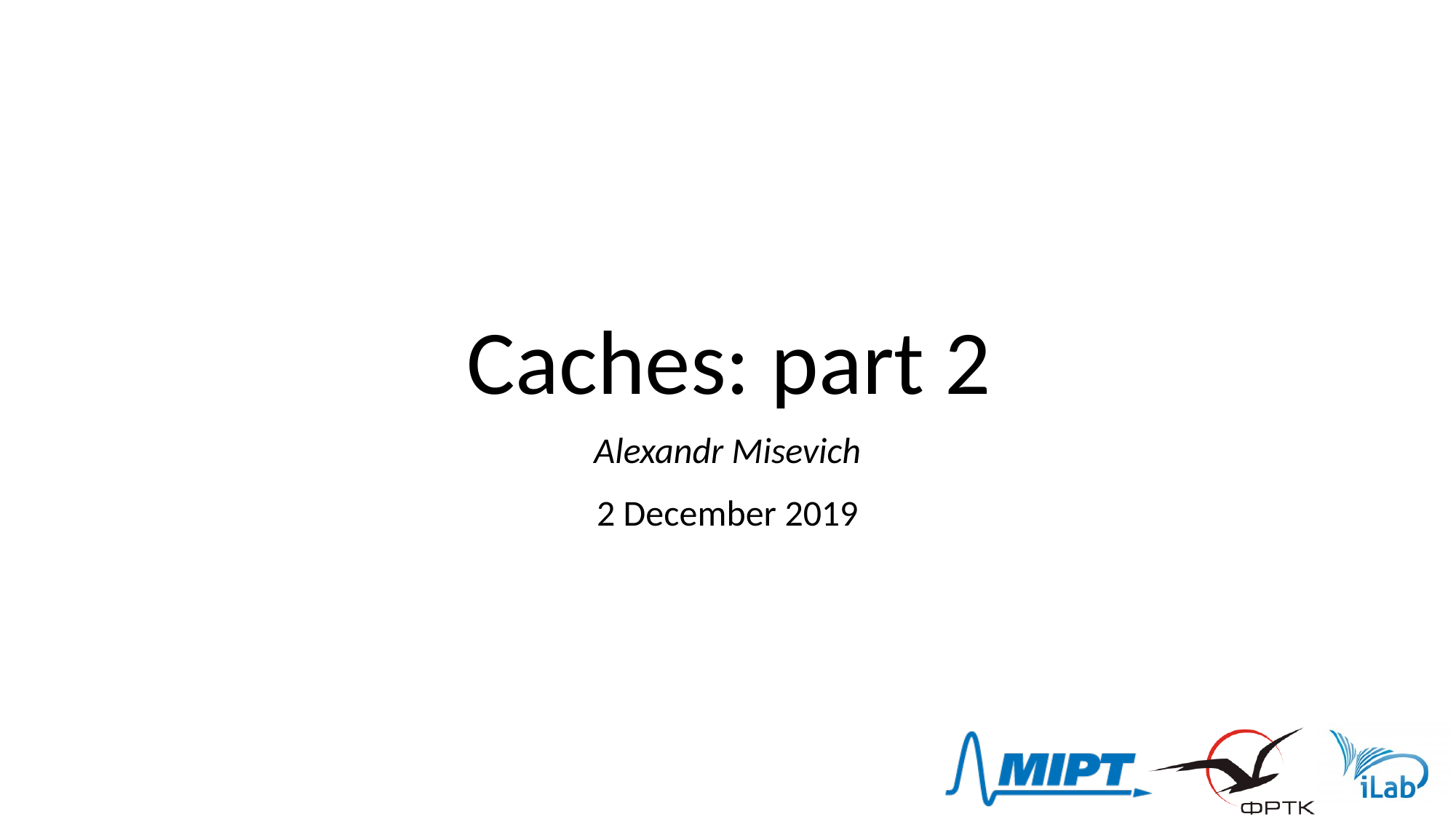

# Caches: part 2
Alexandr Misevich
2 December 2019